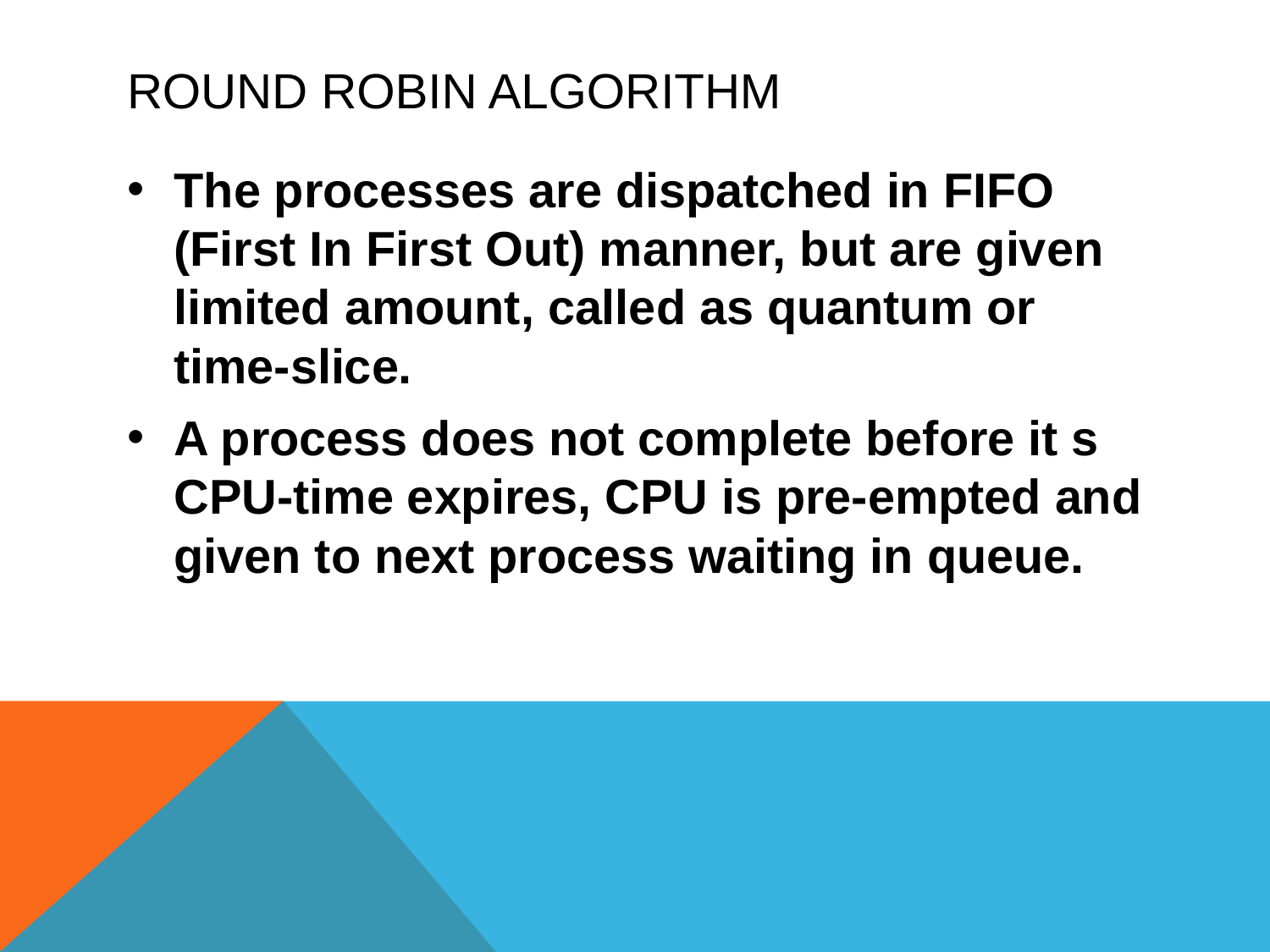

# ROUND ROBIN ALGORITHM
The processes are dispatched in FIFO (First In First Out) manner, but are given limited amount, called as quantum or  time-slice.
A process does not complete before it s CPU-time expires, CPU is pre-empted and given to next process waiting in queue.